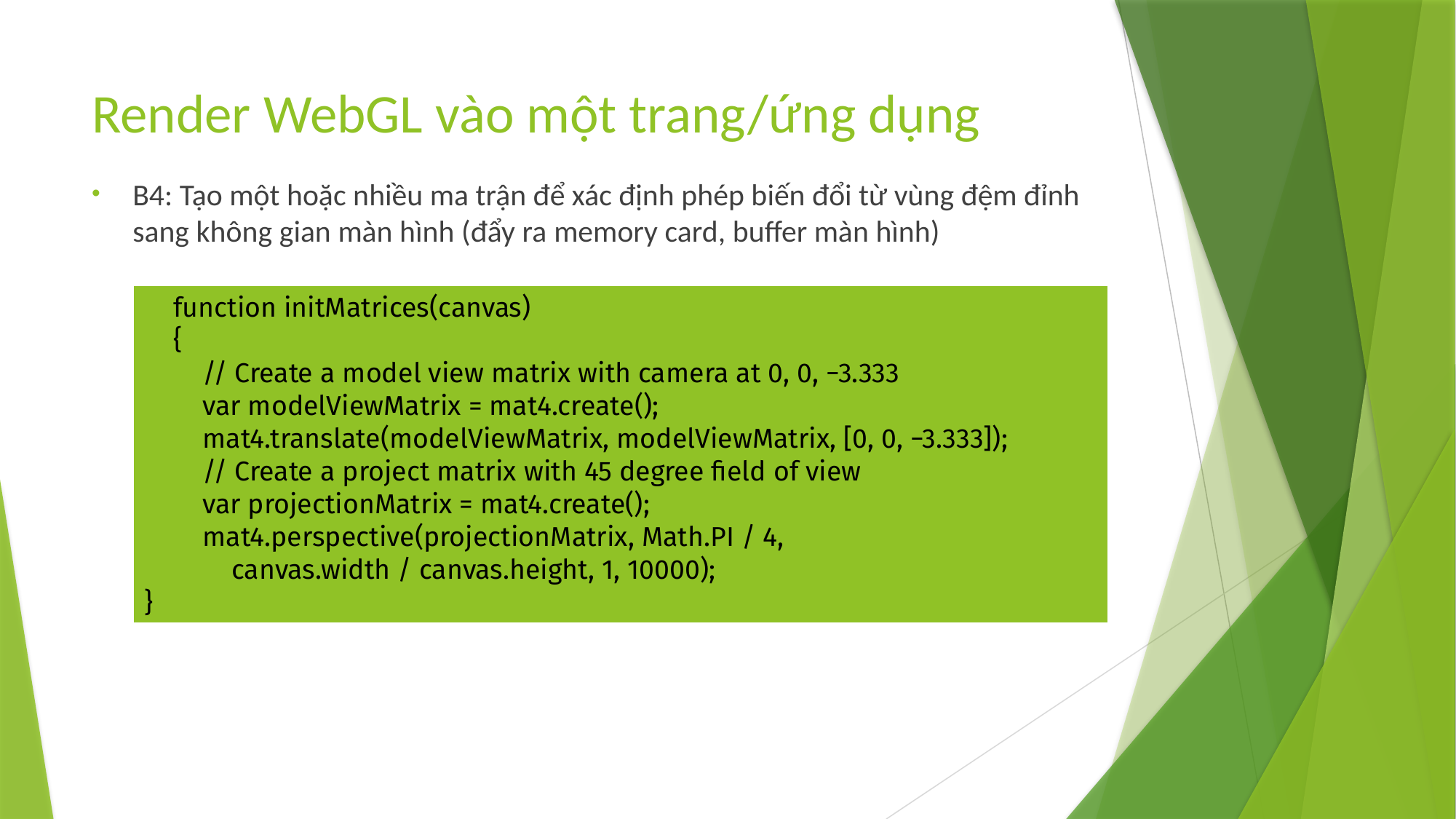

# Render WebGL vào một trang/ứng dụng
B4: Tạo một hoặc nhiều ma trận để xác định phép biến đổi từ vùng đệm đỉnh sang không gian màn hình (đẩy ra memory card, buffer màn hình)

| function initMatrices(canvas)     {         // Create a model view matrix with camera at 0, 0, −3.333         var modelViewMatrix = mat4.create();         mat4.translate(modelViewMatrix, modelViewMatrix, [0, 0, −3.333]);         // Create a project matrix with 45 degree field of view         var projectionMatrix = mat4.create();         mat4.perspective(projectionMatrix, Math.PI / 4,             canvas.width / canvas.height, 1, 10000); } |
| --- |